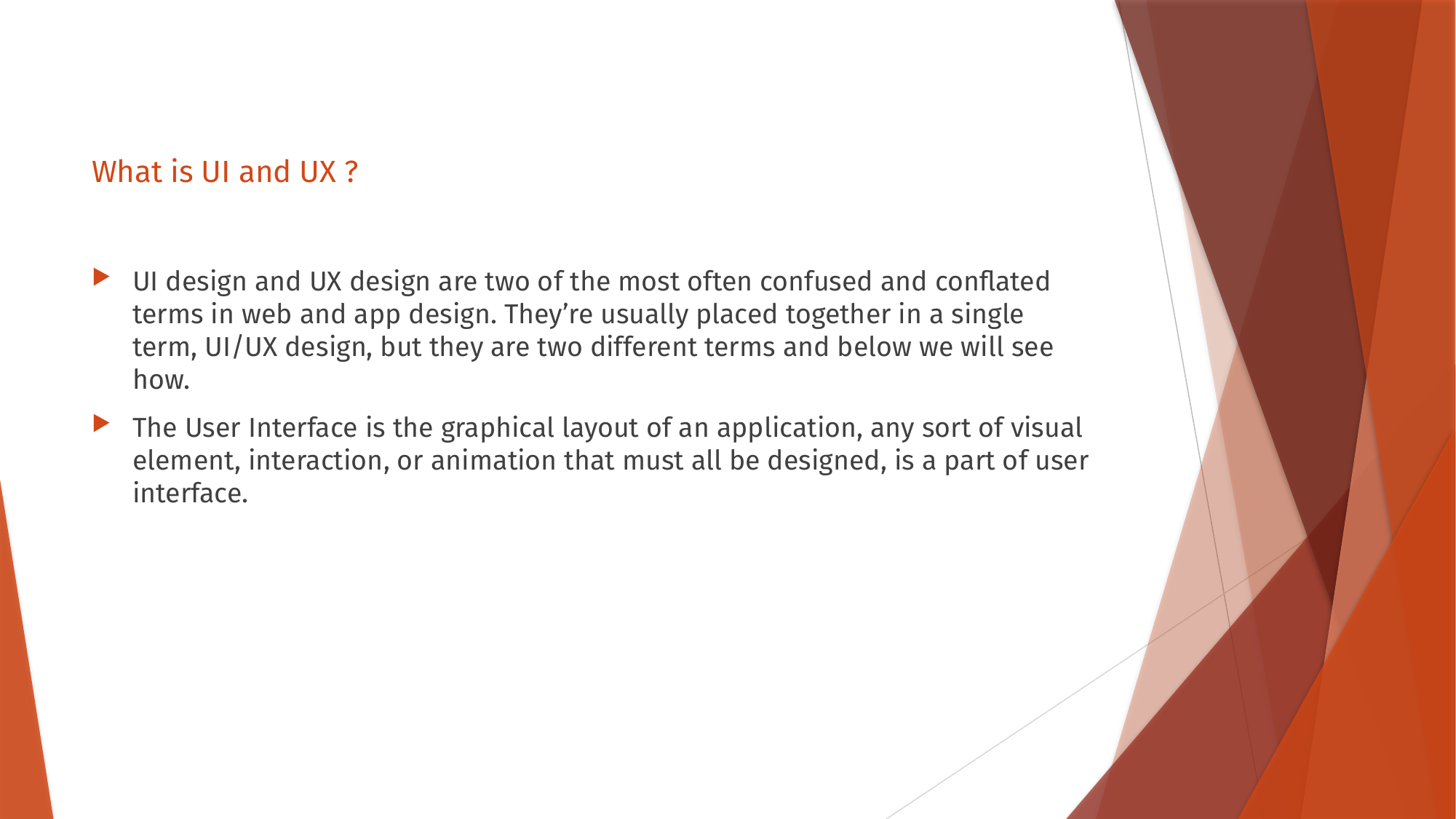

# What is UI and UX ?
UI design and UX design are two of the most often confused and conflated terms in web and app design. They’re usually placed together in a single term, UI/UX design, but they are two different terms and below we will see how.
The User Interface is the graphical layout of an application, any sort of visual element, interaction, or animation that must all be designed, is a part of user interface.